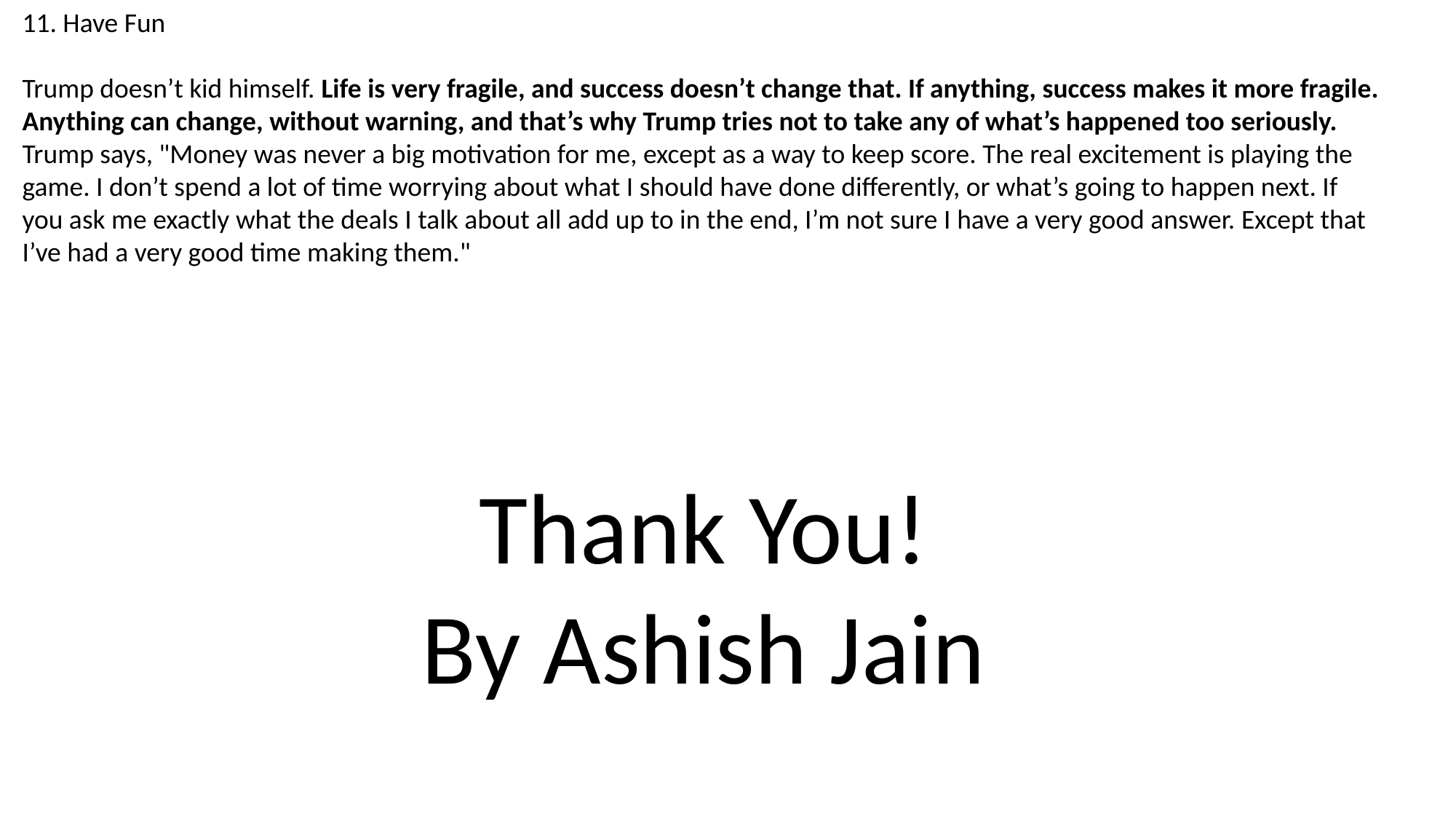

11. Have Fun

Trump doesn’t kid himself. Life is very fragile, and success doesn’t change that. If anything, success makes it more fragile. Anything can change, without warning, and that’s why Trump tries not to take any of what’s happened too seriously. Trump says, "Money was never a big motivation for me, except as a way to keep score. The real excitement is playing the game. I don’t spend a lot of time worrying about what I should have done differently, or what’s going to happen next. If you ask me exactly what the deals I talk about all add up to in the end, I’m not sure I have a very good answer. Except that I’ve had a very good time making them."

Thank You!
By Ashish Jain